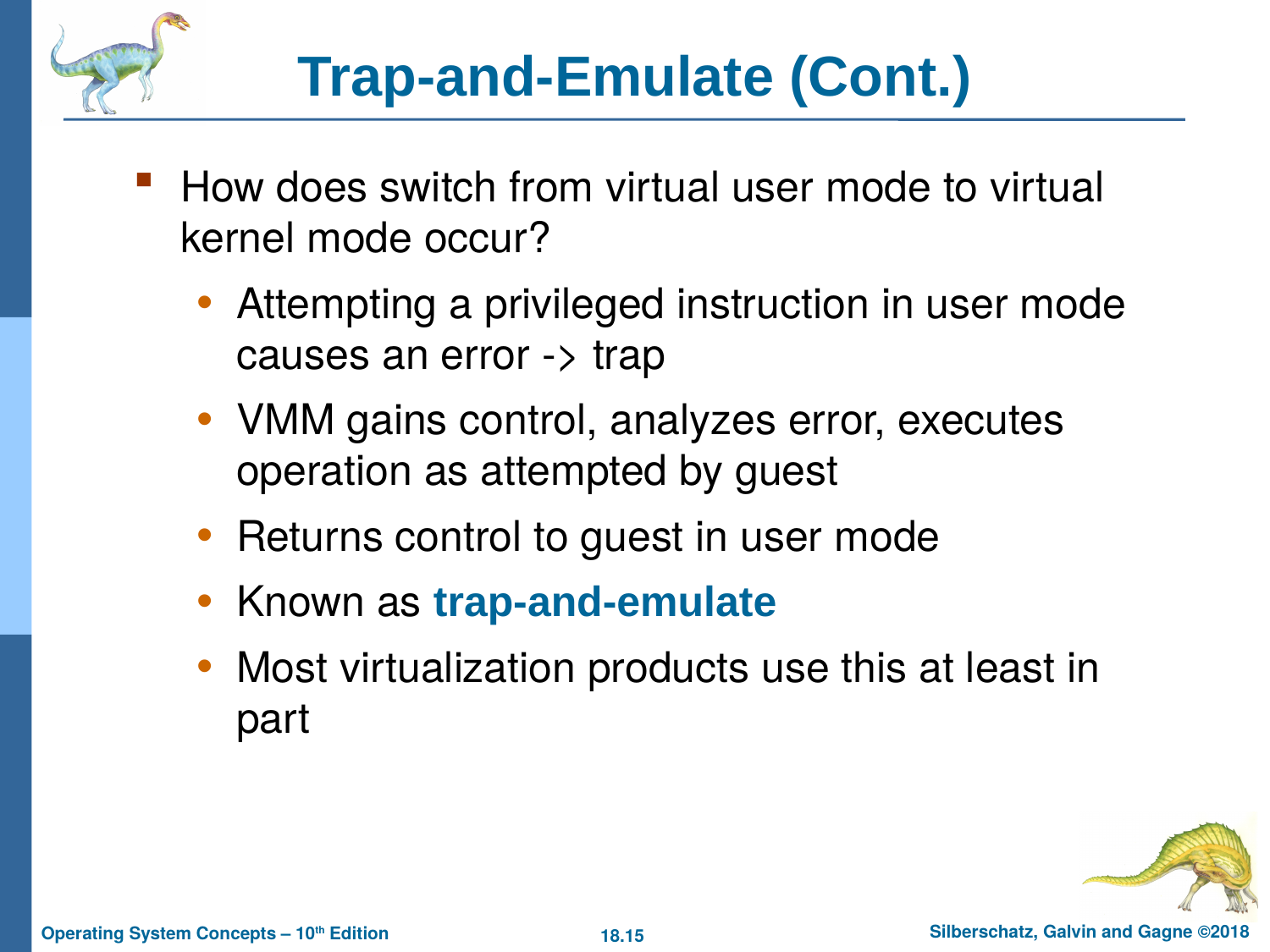

# Trap-and-Emulate (Cont.)
How does switch from virtual user mode to virtual kernel mode occur?
Attempting a privileged instruction in user mode causes an error -> trap
VMM gains control, analyzes error, executes operation as attempted by guest
Returns control to guest in user mode
Known as trap-and-emulate
Most virtualization products use this at least in part